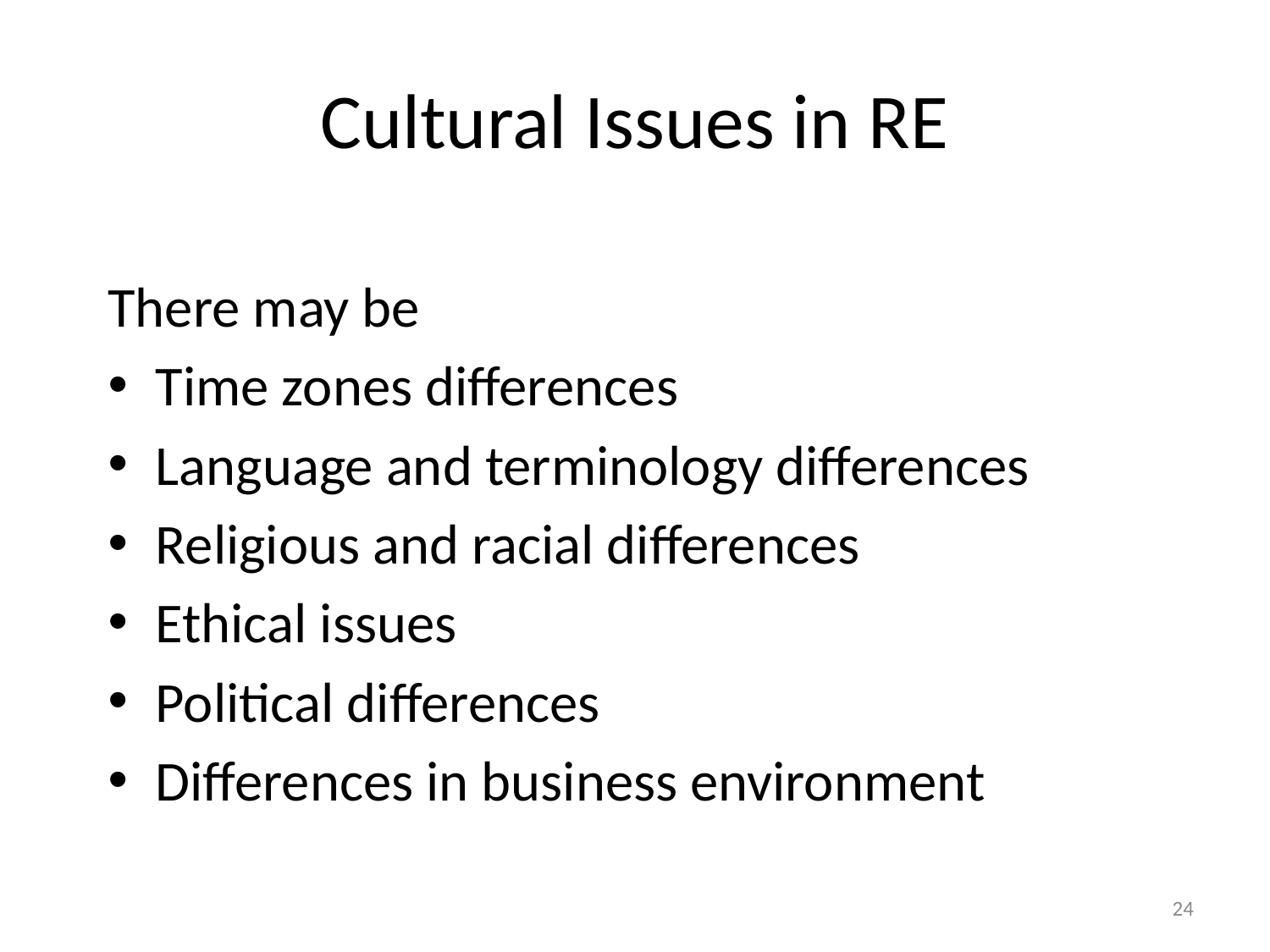

# Cultural Issues in RE
There may be
Time zones differences
Language and terminology differences
Religious and racial differences
Ethical issues
Political differences
Differences in business environment
24